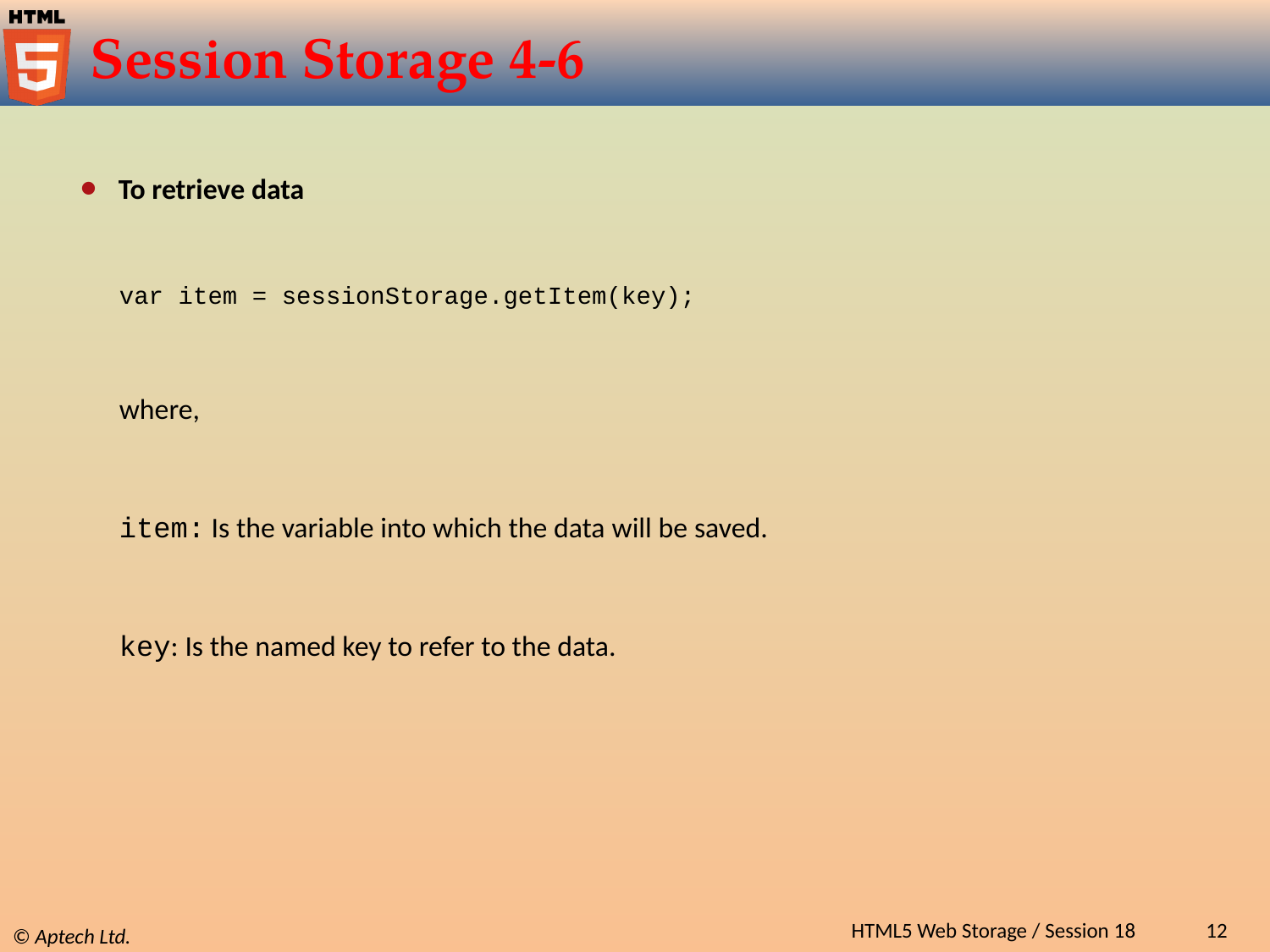

# Session Storage 4-6
To retrieve data

var item = sessionStorage.getItem(key);

where,

item: Is the variable into which the data will be saved.

key: Is the named key to refer to the data.
HTML5 Web Storage / Session 18
12